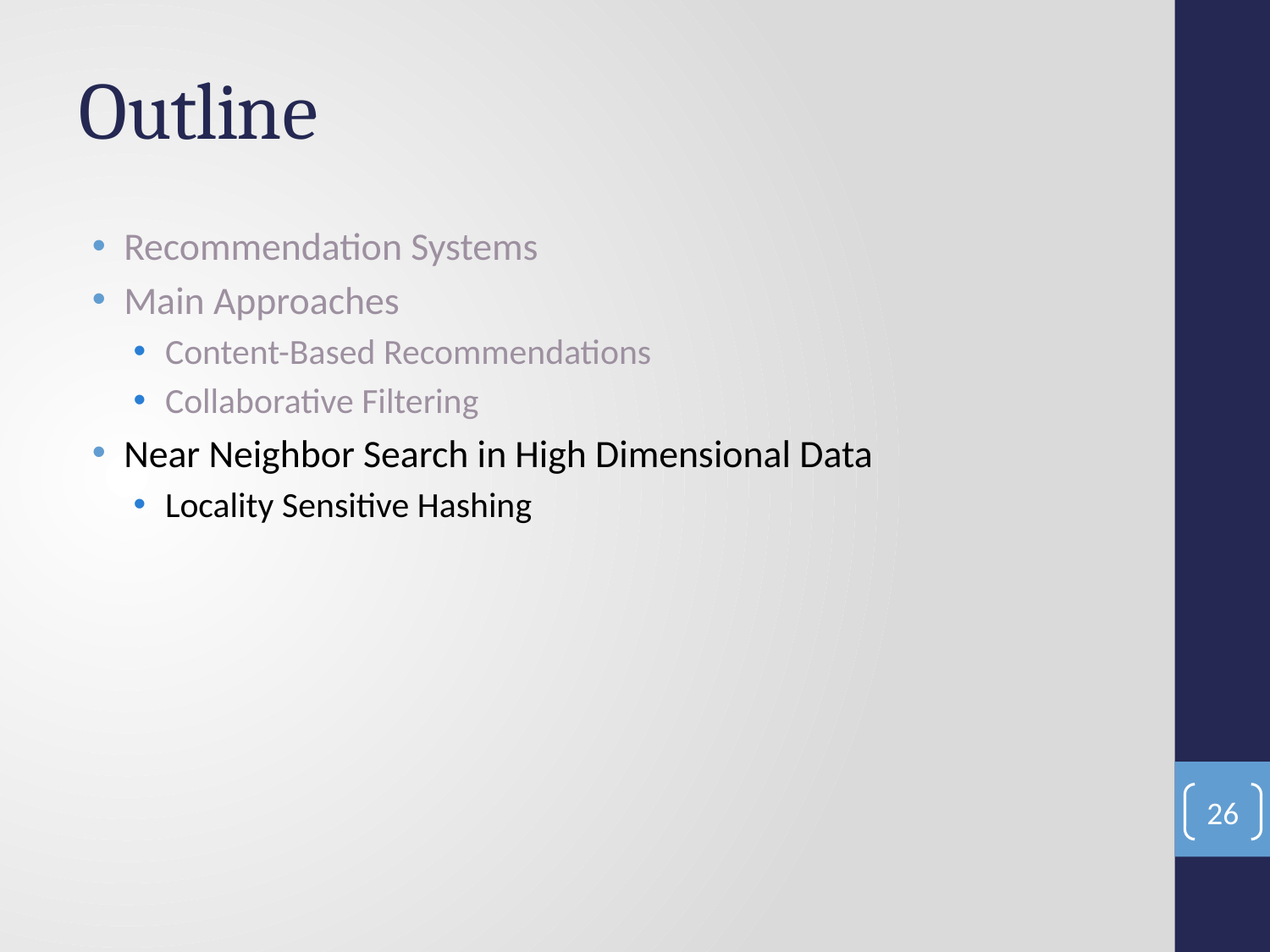

# Outline
Recommendation Systems
Main Approaches
Content-Based Recommendations
Collaborative Filtering
Near Neighbor Search in High Dimensional Data
Locality Sensitive Hashing
26